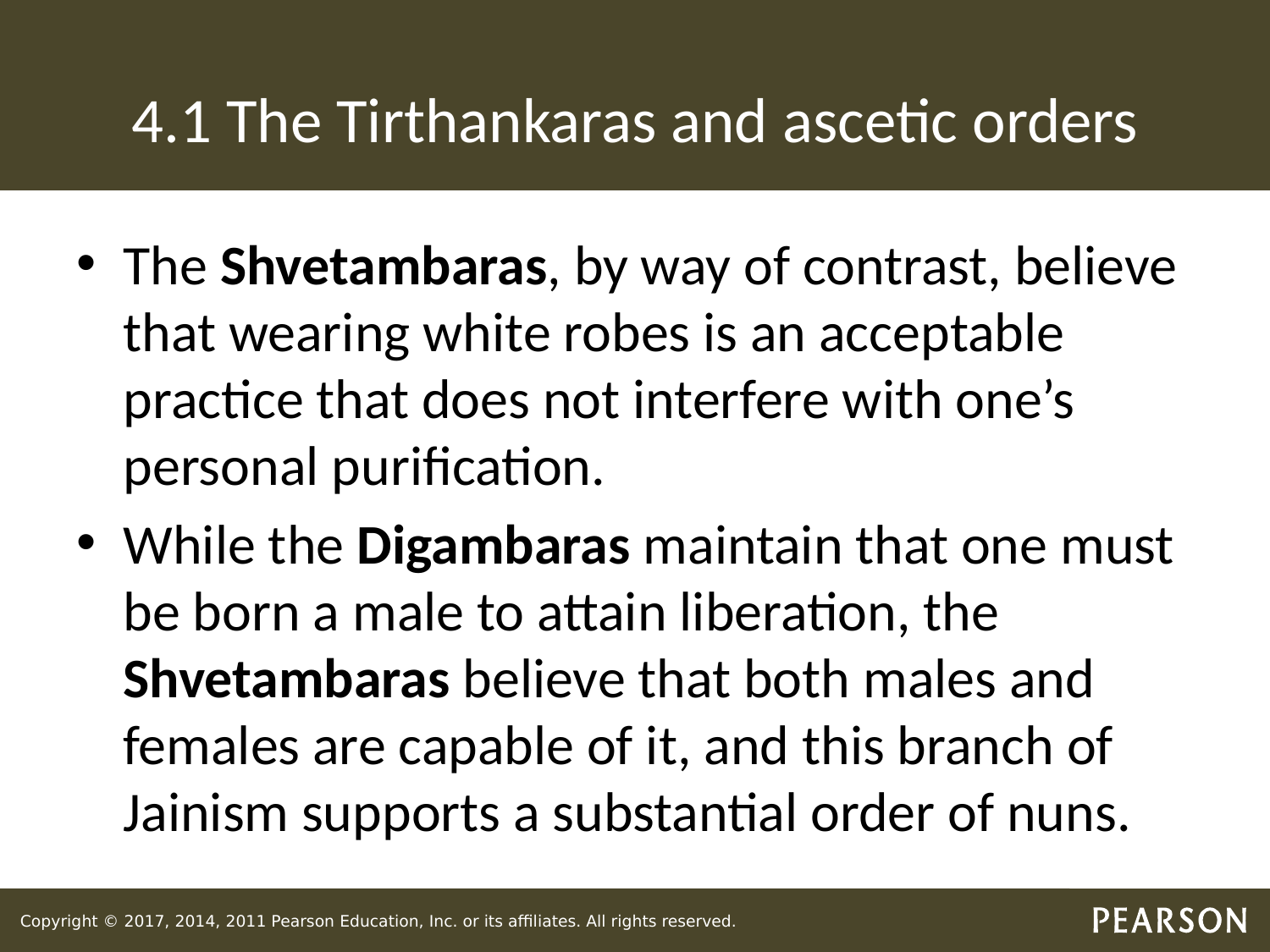

# 4.1 The Tirthankaras and ascetic orders
The Shvetambaras, by way of contrast, believe that wearing white robes is an acceptable practice that does not interfere with one’s personal purification.
While the Digambaras maintain that one must be born a male to attain liberation, the Shvetambaras believe that both males and females are capable of it, and this branch of Jainism supports a substantial order of nuns.